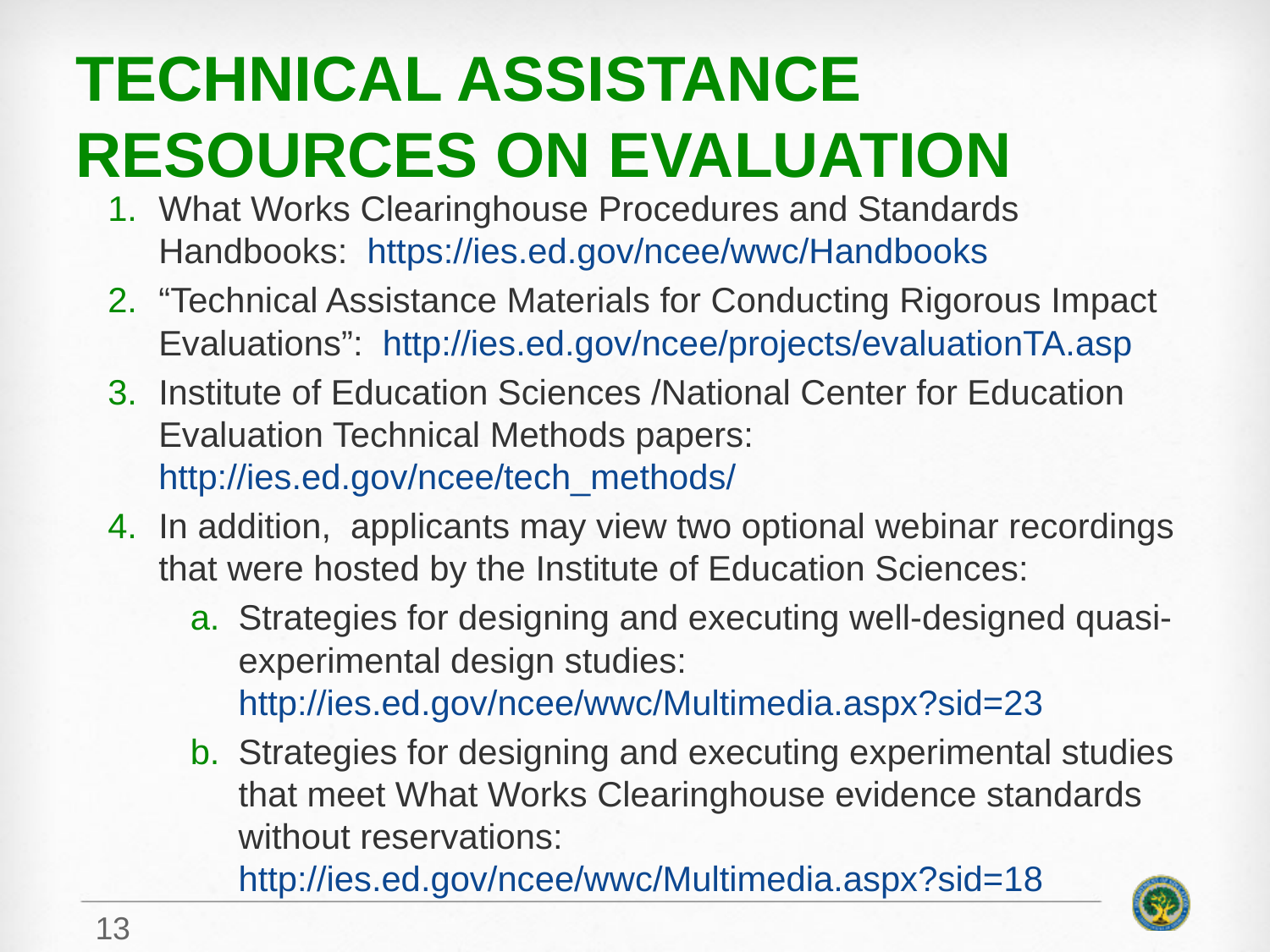

# Technical Assistance Resources on Evaluation
What Works Clearinghouse Procedures and Standards Handbooks:  https://ies.ed.gov/ncee/wwc/Handbooks
“Technical Assistance Materials for Conducting Rigorous Impact Evaluations”:  http://ies.ed.gov/ncee/projects/evaluationTA.asp
Institute of Education Sciences /National Center for Education Evaluation Technical Methods papers:  http://ies.ed.gov/ncee/tech_methods/
In addition,  applicants may view two optional webinar recordings that were hosted by the Institute of Education Sciences:
Strategies for designing and executing well-designed quasi-experimental design studies:  http://ies.ed.gov/ncee/wwc/Multimedia.aspx?sid=23
Strategies for designing and executing experimental studies that meet What Works Clearinghouse evidence standards without reservations: http://ies.ed.gov/ncee/wwc/Multimedia.aspx?sid=18
13